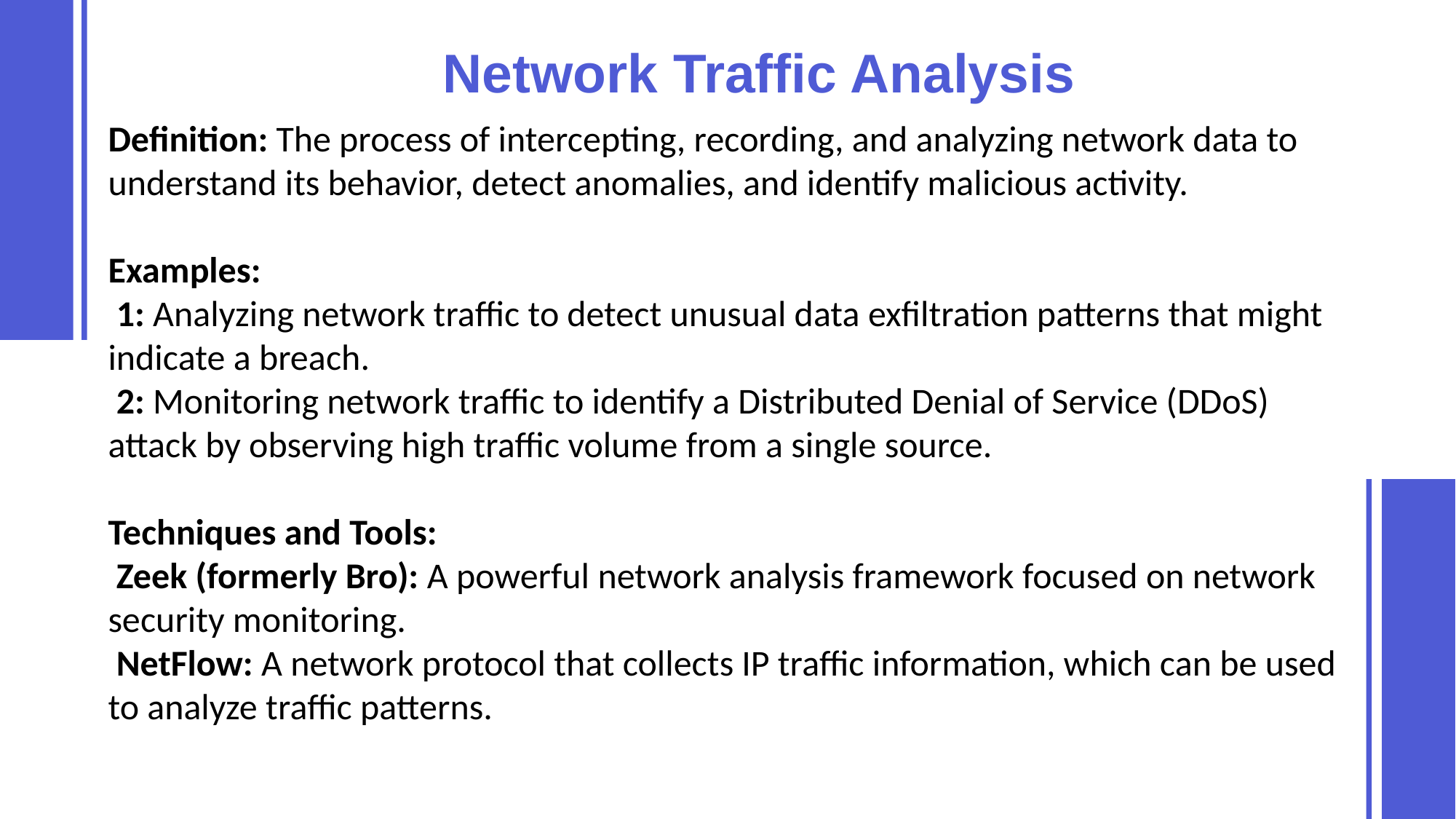

Network Traffic Analysis
Definition: The process of intercepting, recording, and analyzing network data to understand its behavior, detect anomalies, and identify malicious activity.

Examples:
 1: Analyzing network traffic to detect unusual data exfiltration patterns that might indicate a breach.
 2: Monitoring network traffic to identify a Distributed Denial of Service (DDoS) attack by observing high traffic volume from a single source.

Techniques and Tools:
 Zeek (formerly Bro): A powerful network analysis framework focused on network security monitoring.
 NetFlow: A network protocol that collects IP traffic information, which can be used to analyze traffic patterns.